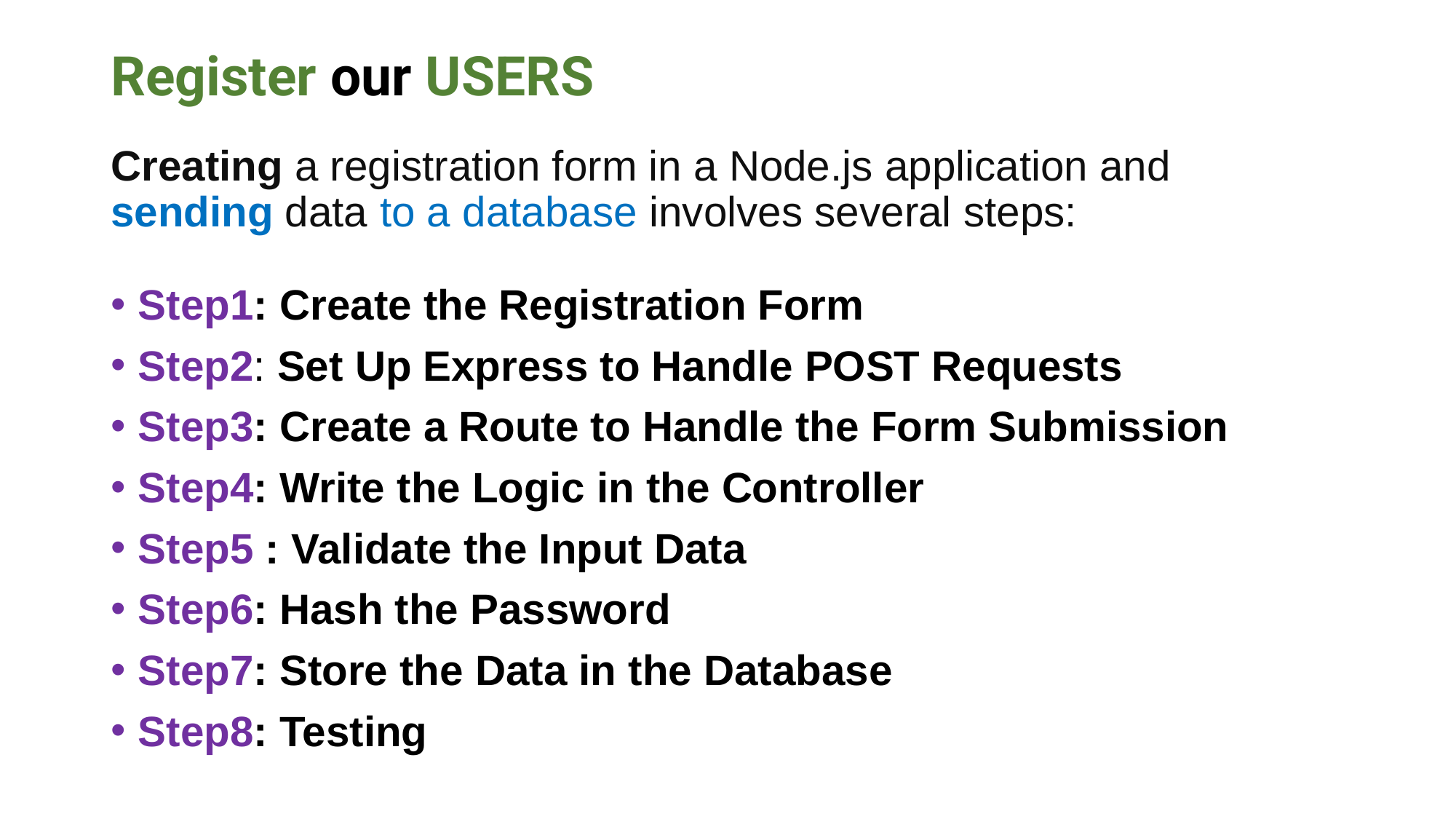

# Register our USERS
Creating a registration form in a Node.js application and sending data to a database involves several steps:

Step1: Create the Registration Form
Step2: Set Up Express to Handle POST Requests
Step3: Create a Route to Handle the Form Submission
Step4: Write the Logic in the Controller
Step5 : Validate the Input Data
Step6: Hash the Password
Step7: Store the Data in the Database
Step8: Testing